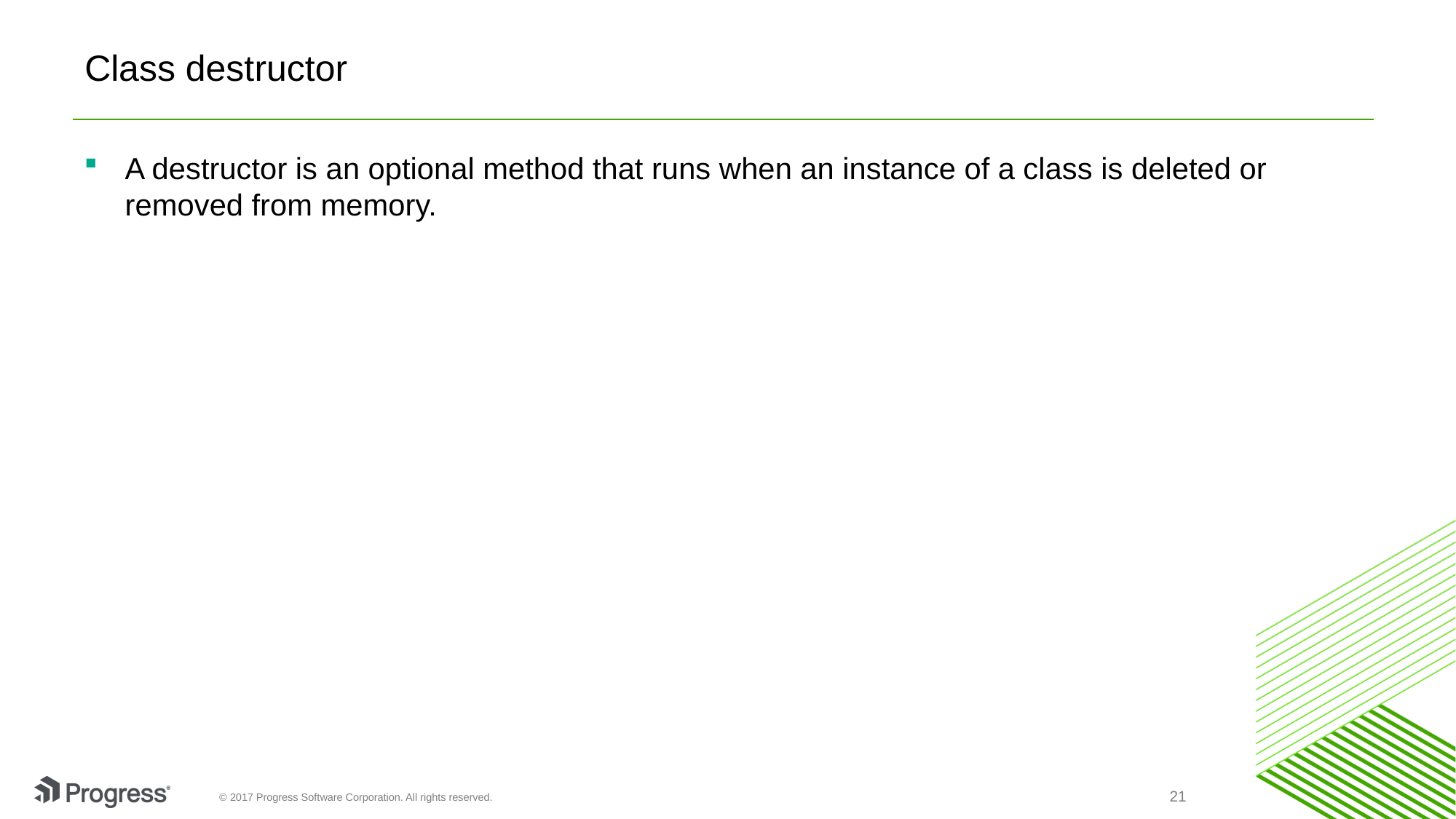

# Class destructor
A destructor is an optional method that runs when an instance of a class is deleted or removed from memory.